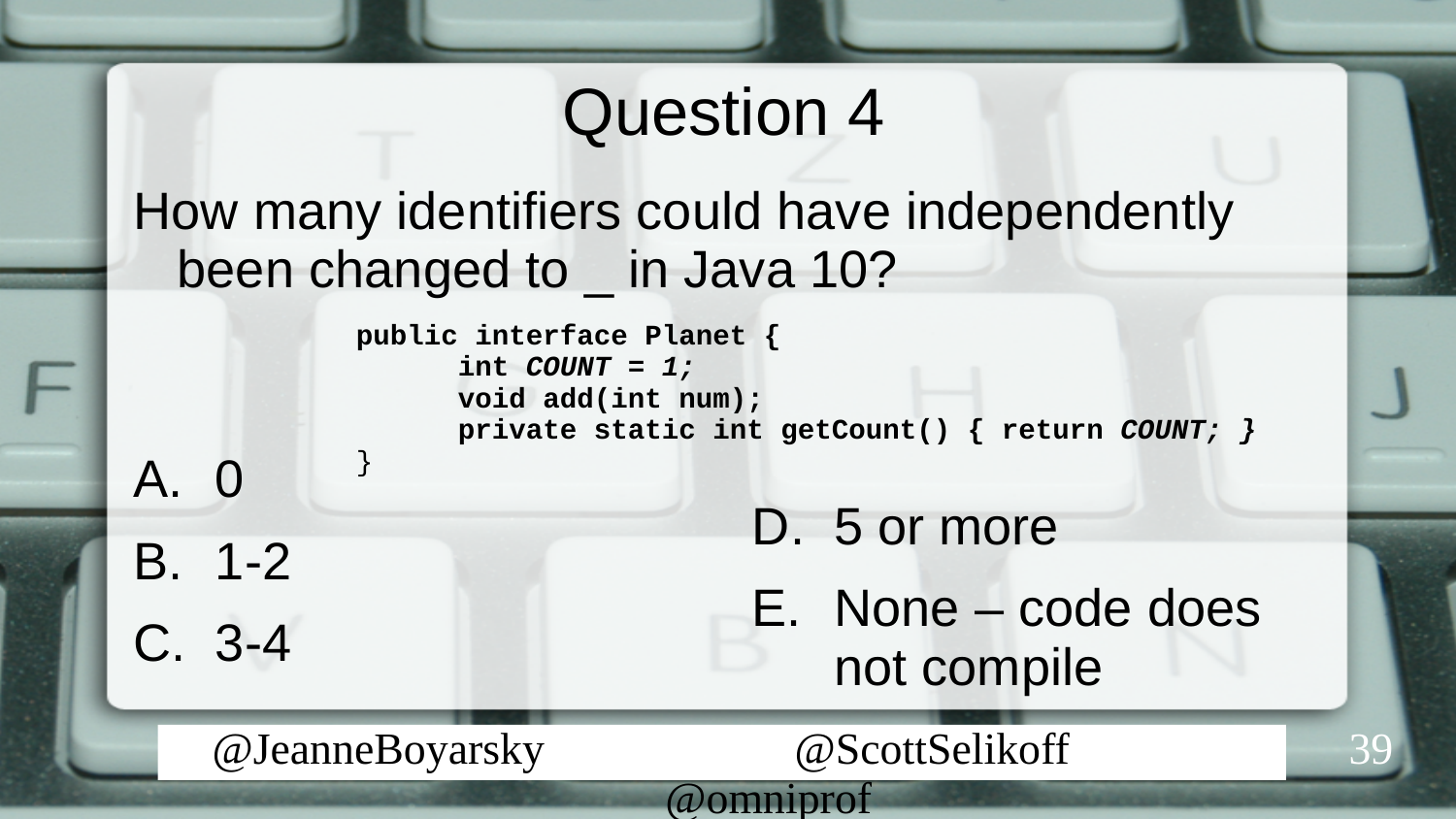

# Question 4
How many identifiers could have independently been changed to _ in Java 10?

0
1-2
3-4

public interface Planet {
      int COUNT = 1;
      void add(int num);
      private static int getCount() { return COUNT; }
}
5 or more
None – code does not compile

39